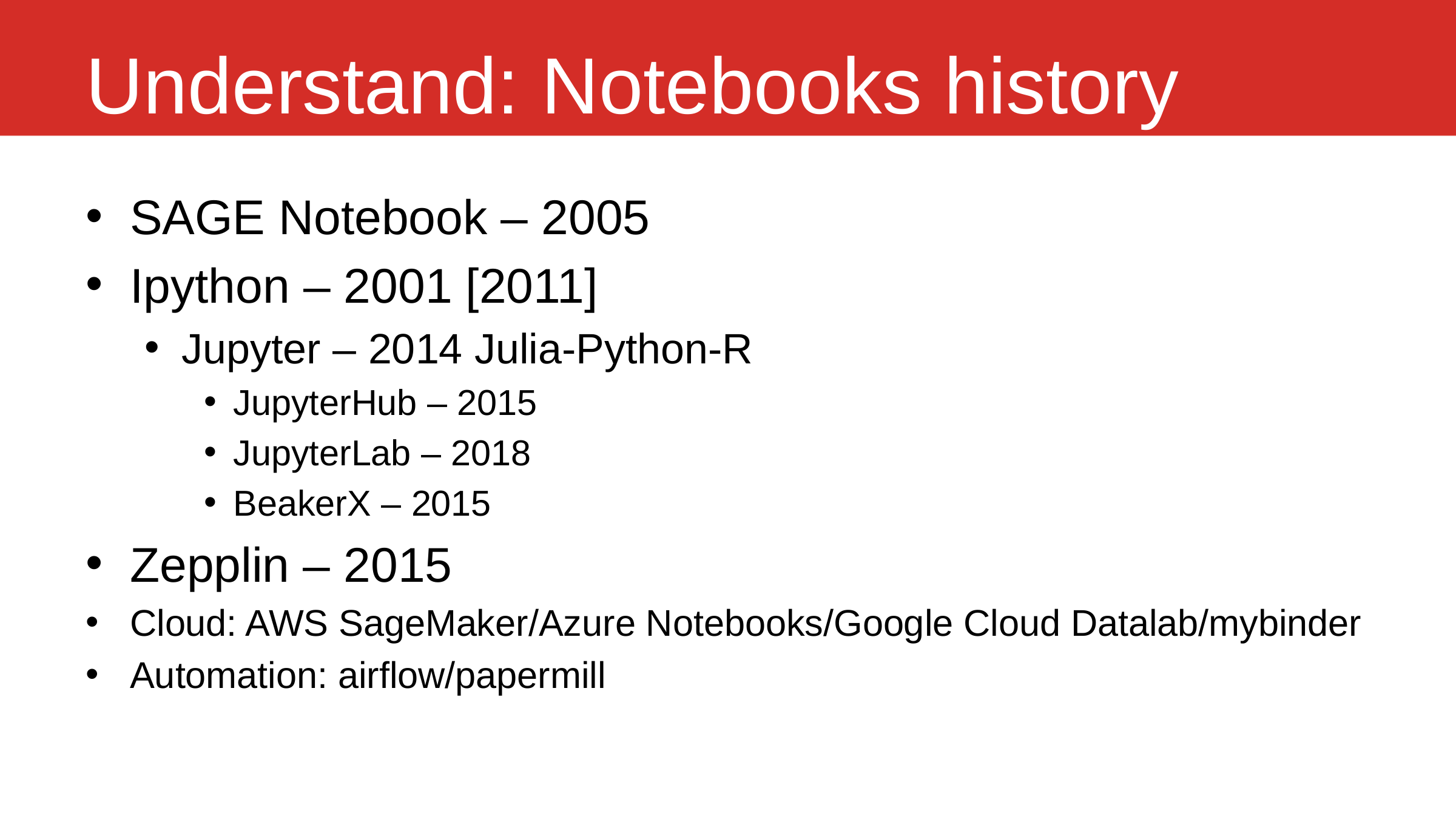

# Understand: Notebooks history
SAGE Notebook – 2005
Ipython – 2001 [2011]
Jupyter – 2014 Julia-Python-R
JupyterHub – 2015
JupyterLab – 2018
BeakerX – 2015
Zepplin – 2015
Cloud: AWS SageMaker/Azure Notebooks/Google Cloud Datalab/mybinder
Automation: airflow/papermill